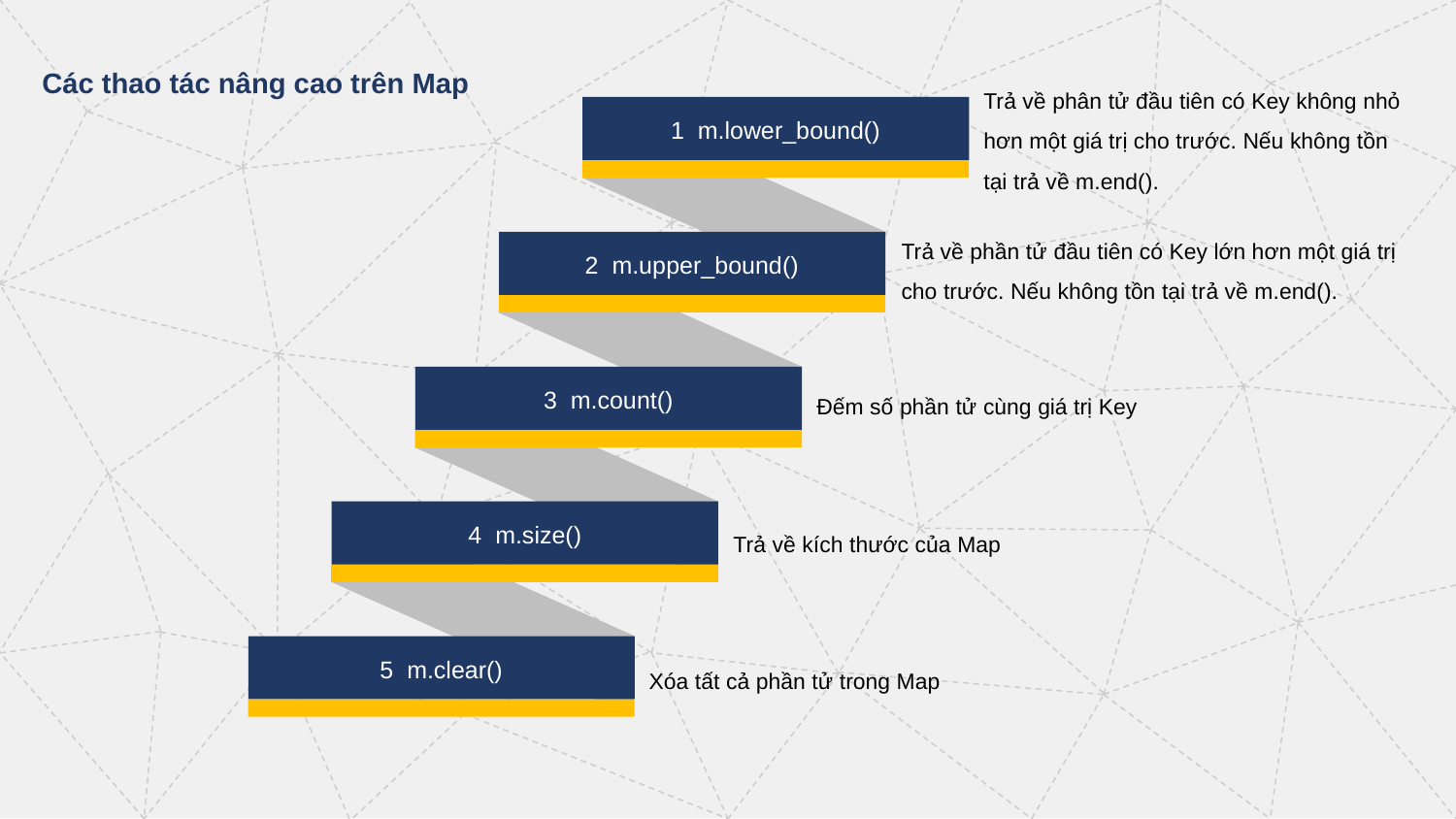

Các thao tác nâng cao trên Map
Trả về phân tử đầu tiên có Key không nhỏ hơn một giá trị cho trước. Nếu không tồn tại trả về m.end().

1  m.lower_bound()

Trả về phần tử đầu tiên có Key lớn hơn một giá trị cho trước. Nếu không tồn tại trả về m.end().

2  m.upper_bound()

3  m.count()

Đếm số phần tử cùng giá trị Key

4  m.size()

Trả về kích thước của Map

5  m.clear()

Xóa tất cả phần tử trong Map